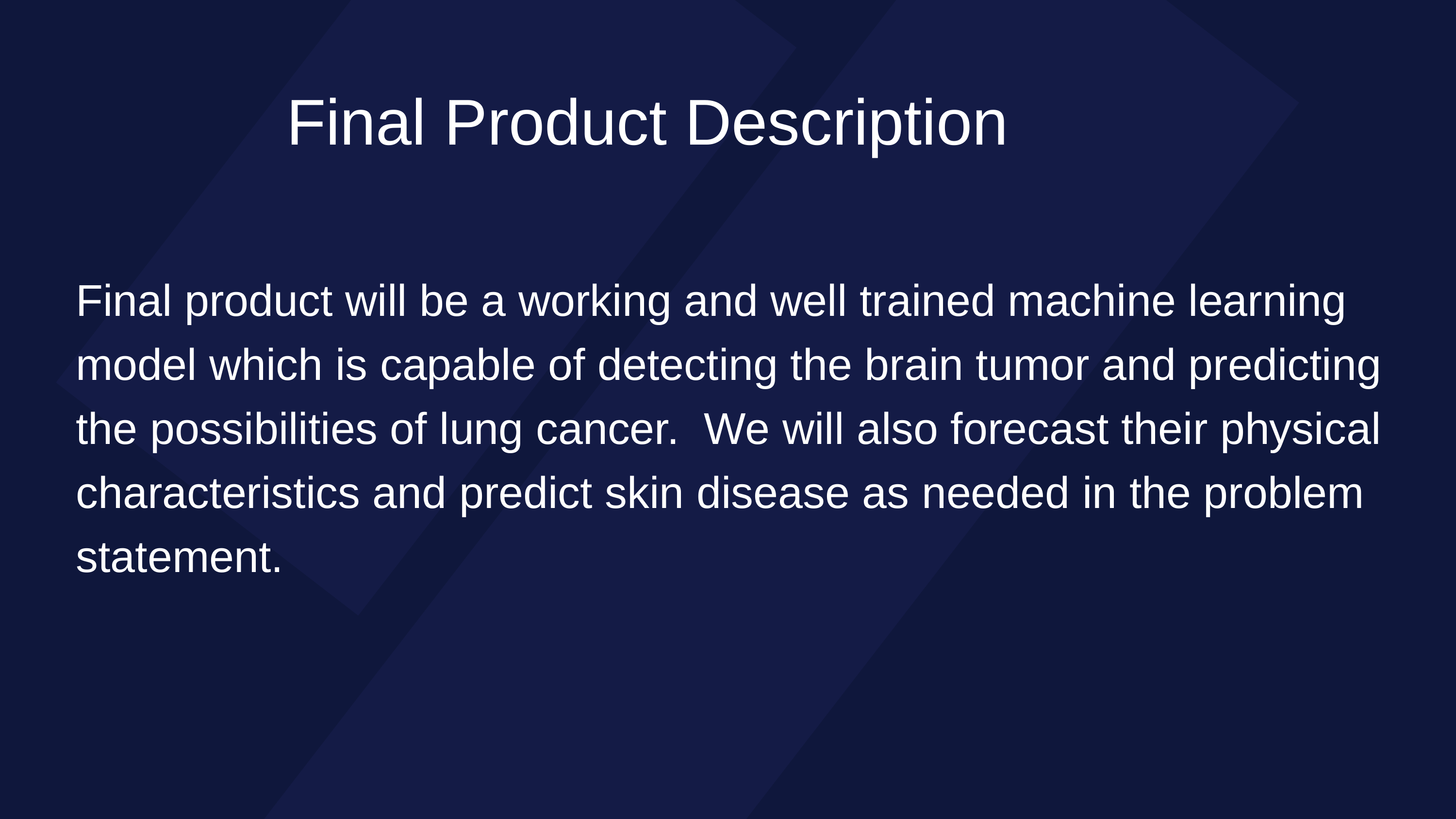

Final Product Description
Final product will be a working and well trained machine learning model which is capable of detecting the brain tumor and predicting the possibilities of lung cancer.  We will also forecast their physical characteristics and predict skin disease as needed in the problem statement.